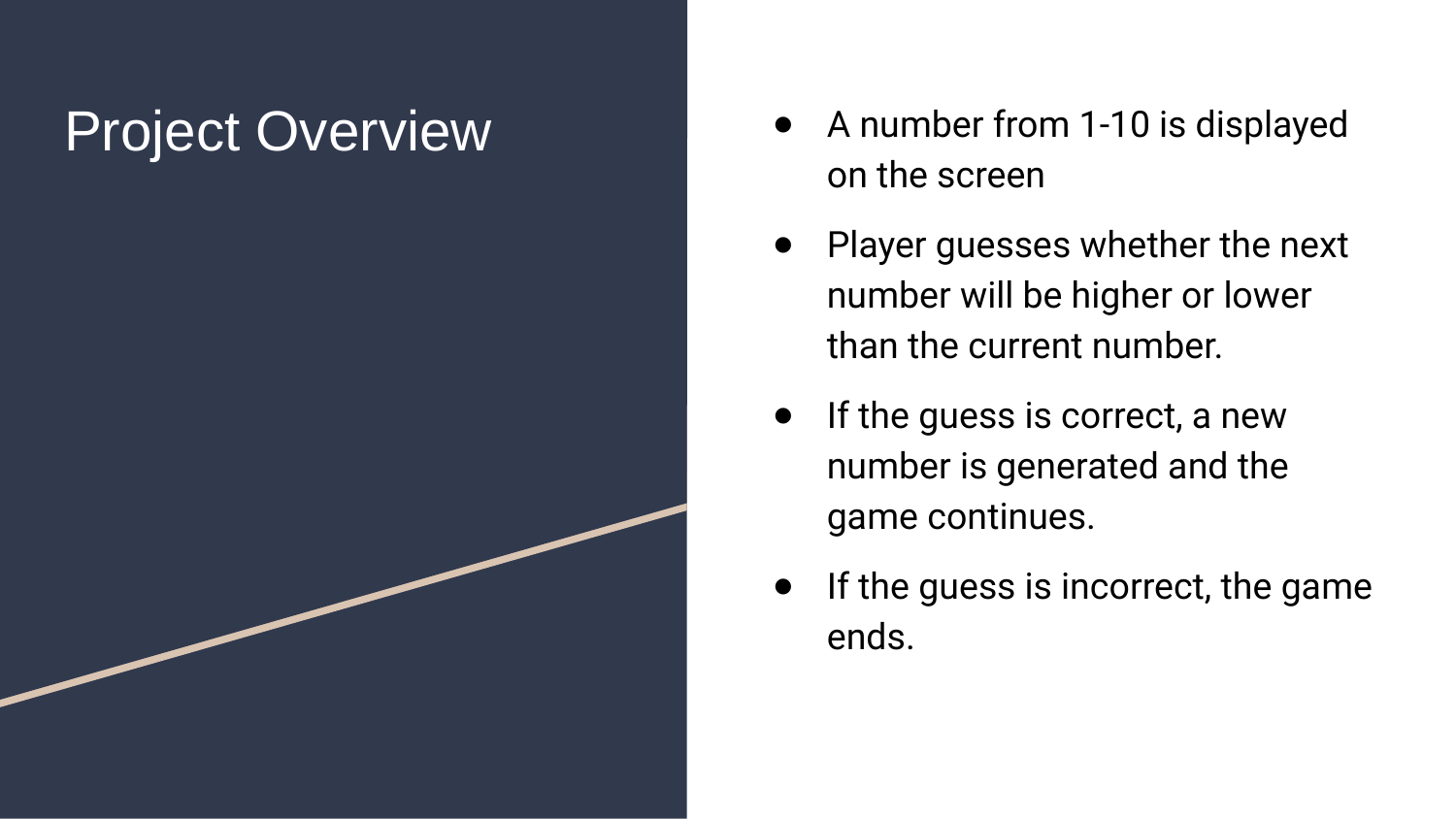

# Project Overview
A number from 1-10 is displayed on the screen
Player guesses whether the next number will be higher or lower than the current number.
If the guess is correct, a new number is generated and the game continues.
If the guess is incorrect, the game ends.